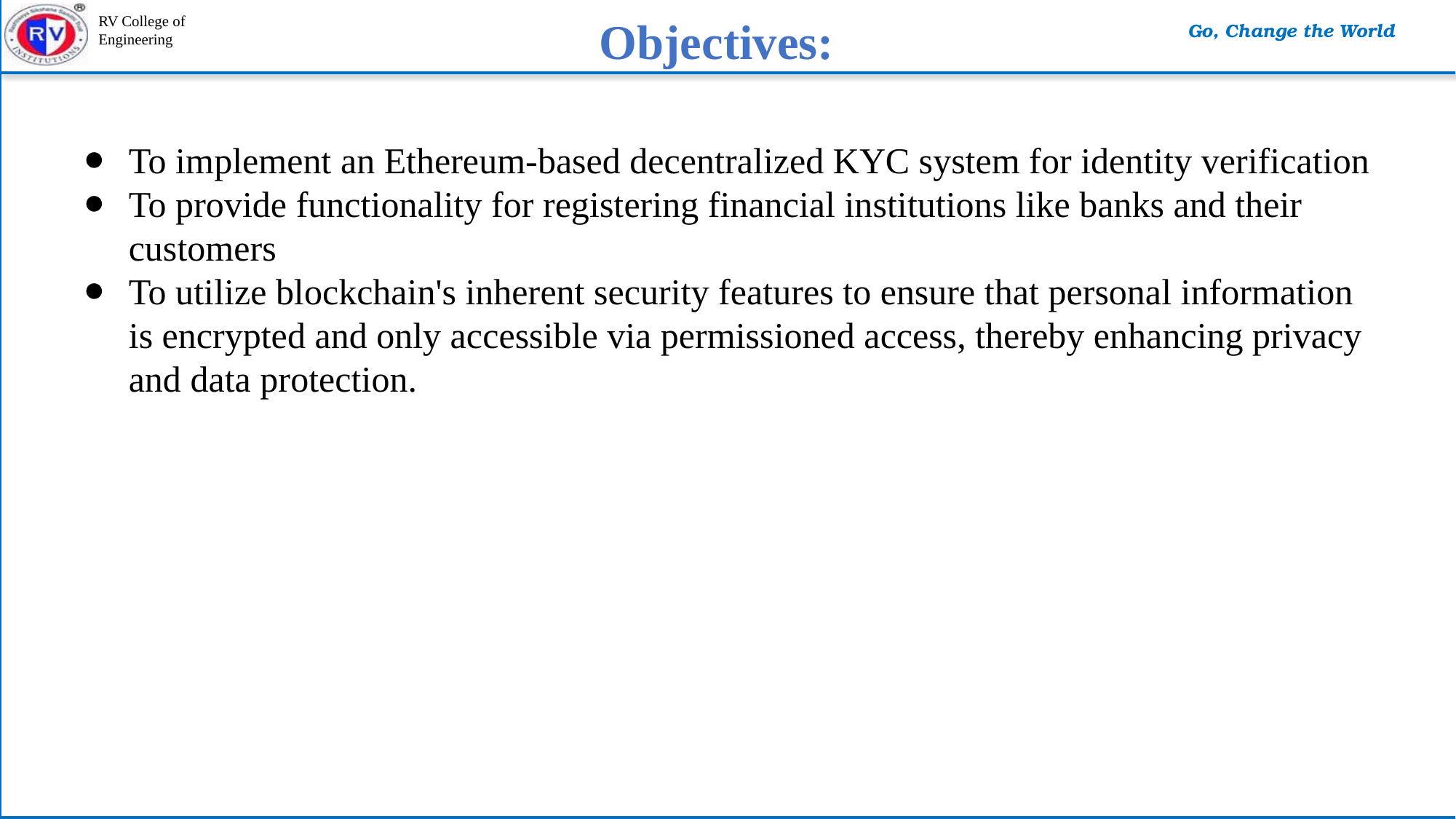

Objectives:
To implement an Ethereum-based decentralized KYC system for identity verification
To provide functionality for registering financial institutions like banks and their customers
To utilize blockchain's inherent security features to ensure that personal information is encrypted and only accessible via permissioned access, thereby enhancing privacy and data protection.